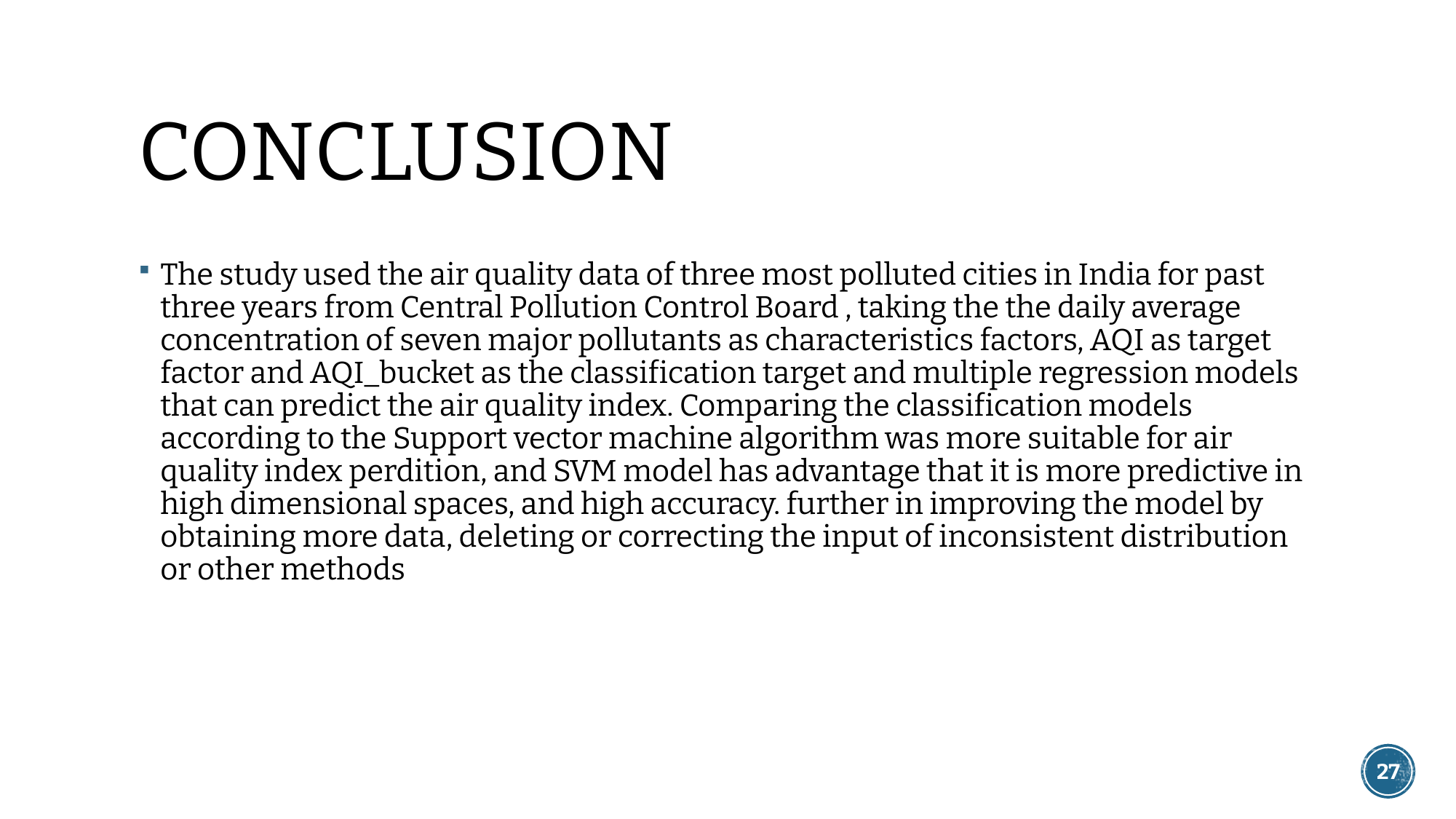

# CONCLUSION
The study used the air quality data of three most polluted cities in India for past three years from Central Pollution Control Board , taking the the daily average concentration of seven major pollutants as characteristics factors, AQI as target factor and AQI_bucket as the classification target and multiple regression models that can predict the air quality index. Comparing the classification models according to the Support vector machine algorithm was more suitable for air quality index perdition, and SVM model has advantage that it is more predictive in high dimensional spaces, and high accuracy. further in improving the model by obtaining more data, deleting or correcting the input of inconsistent distribution or other methods
27